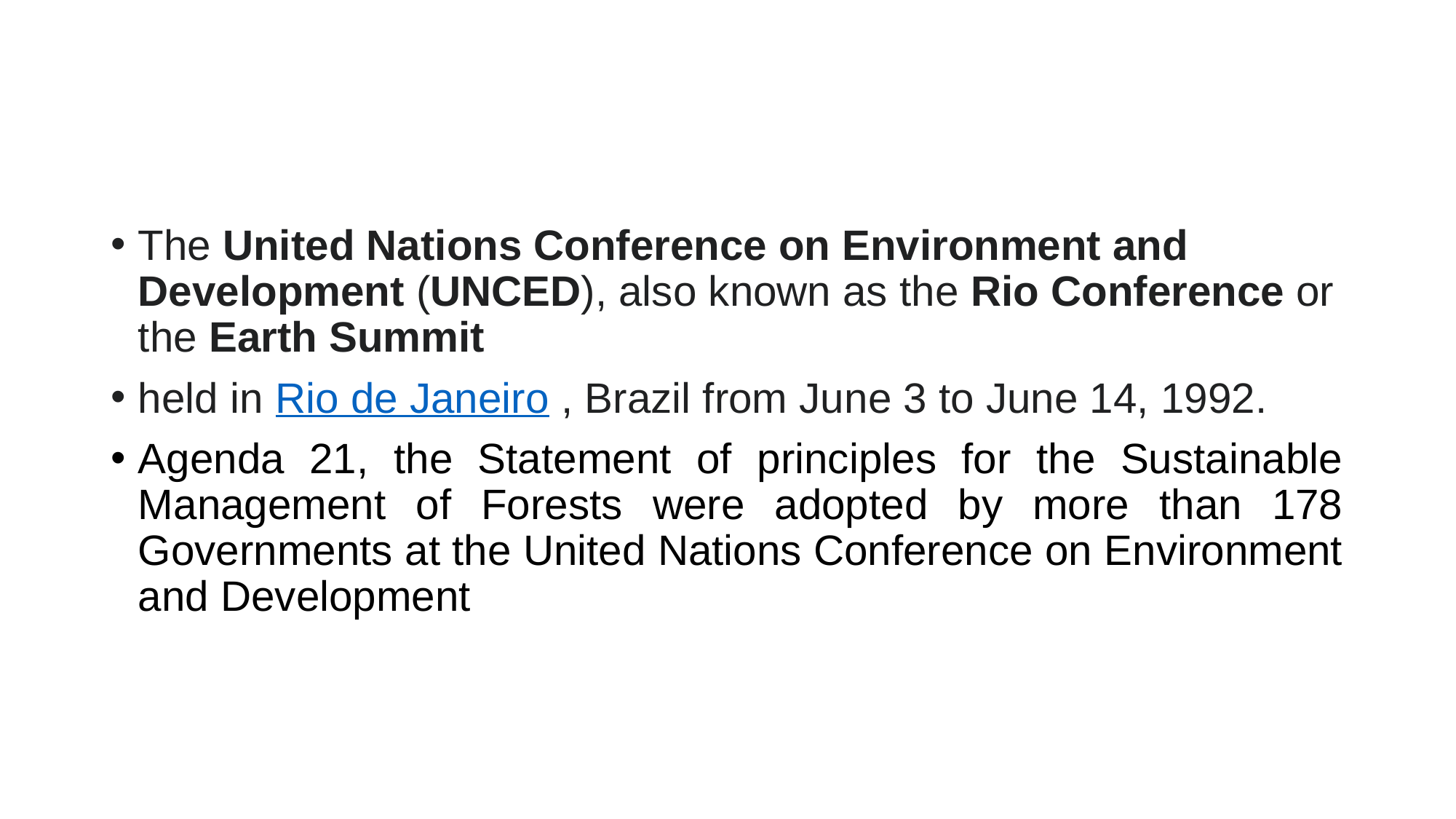

#
The United Nations Conference on Environment and Development (UNCED), also known as the Rio Conference or the Earth Summit
held in Rio de Janeiro , Brazil from June 3 to June 14, 1992.
Agenda 21, the Statement of principles for the Sustainable Management of Forests were adopted by more than 178 Governments at the United Nations Conference on Environment and Development